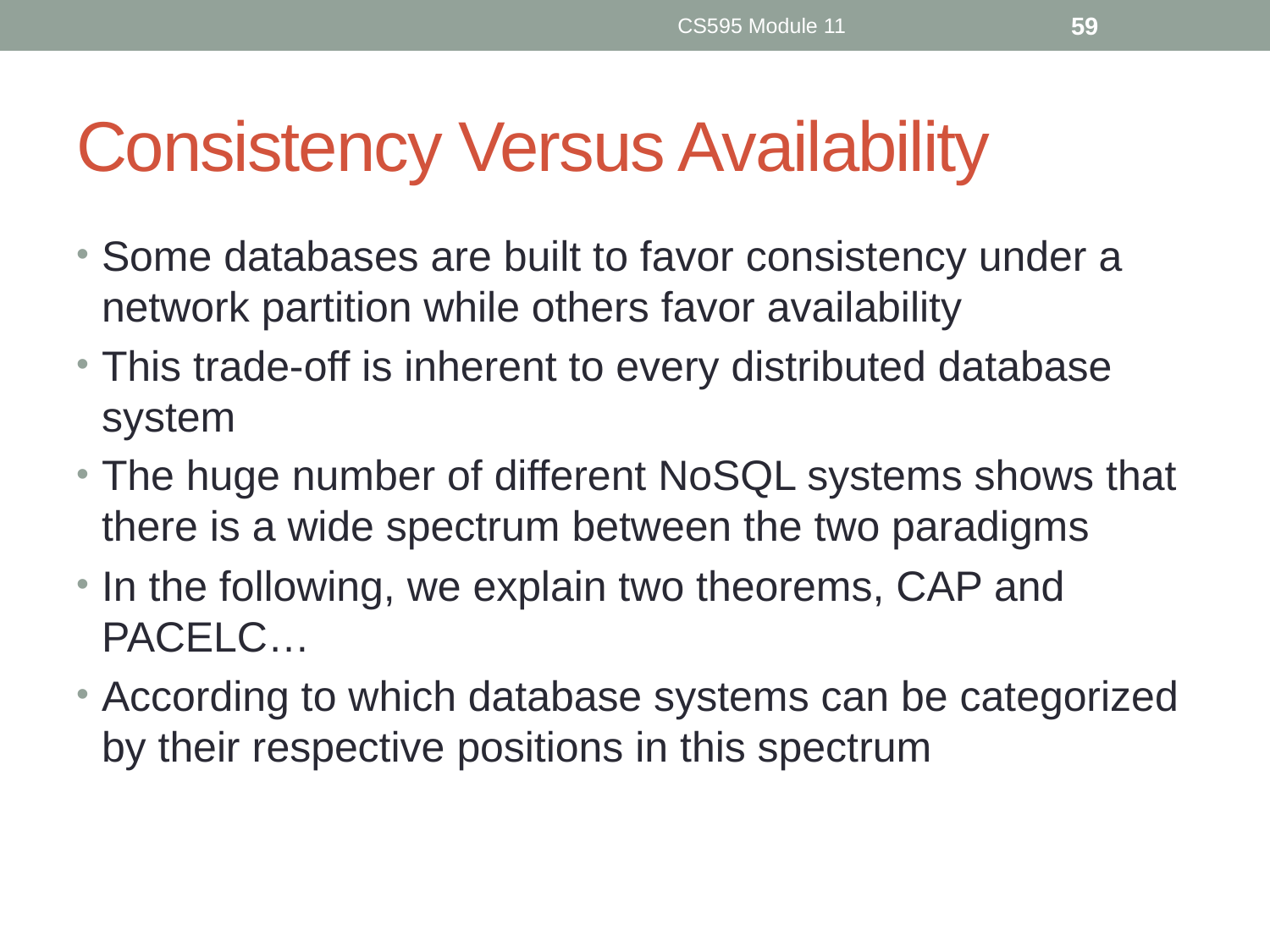

CS595 Module 11
59
# Consistency Versus Availability
Some databases are built to favor consistency under a network partition while others favor availability
This trade-off is inherent to every distributed database system
The huge number of different NoSQL systems shows that there is a wide spectrum between the two paradigms
In the following, we explain two theorems, CAP and PACELC…
According to which database systems can be categorized by their respective positions in this spectrum